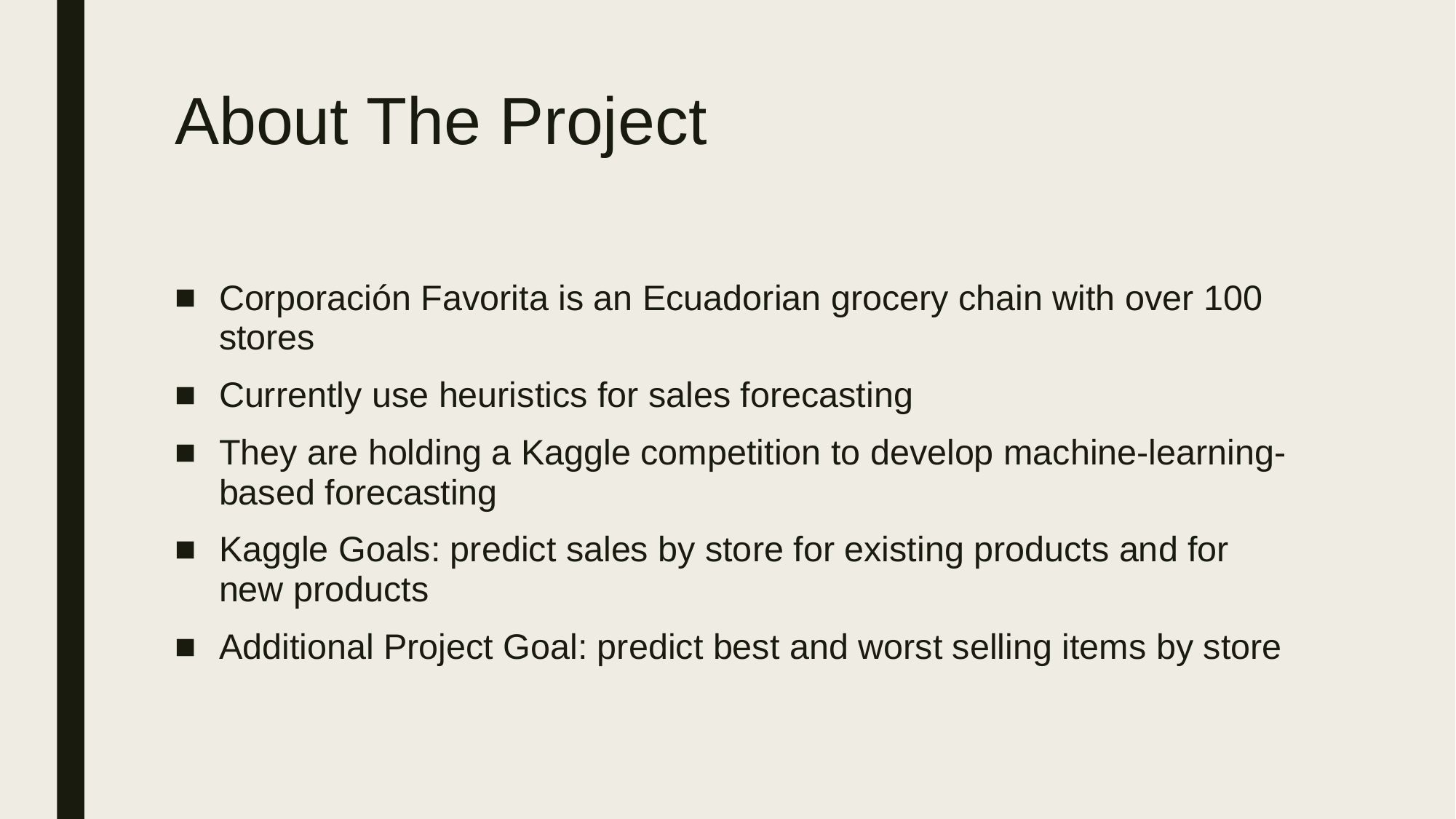

# About The Project
Corporación Favorita is an Ecuadorian grocery chain with over 100 stores
Currently use heuristics for sales forecasting
They are holding a Kaggle competition to develop machine-learning-based forecasting
Kaggle Goals: predict sales by store for existing products and for new products
Additional Project Goal: predict best and worst selling items by store